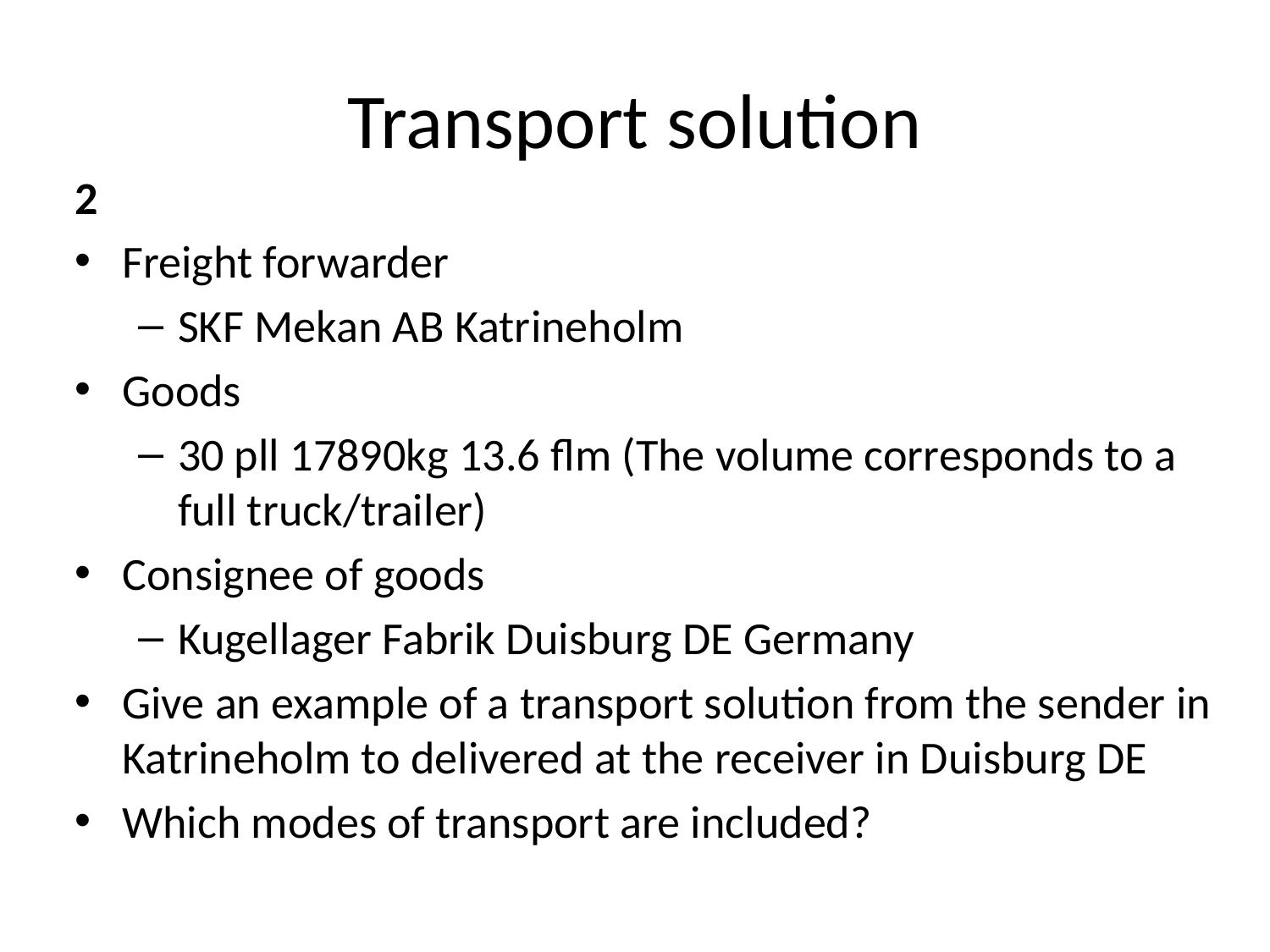

# Transport solution
2
Freight forwarder
SKF Mekan AB Katrineholm
Goods
30 pll 17890kg 13.6 flm (The volume corresponds to a full truck/trailer)
Consignee of goods
Kugellager Fabrik Duisburg DE Germany
Give an example of a transport solution from the sender in Katrineholm to delivered at the receiver in Duisburg DE
Which modes of transport are included?